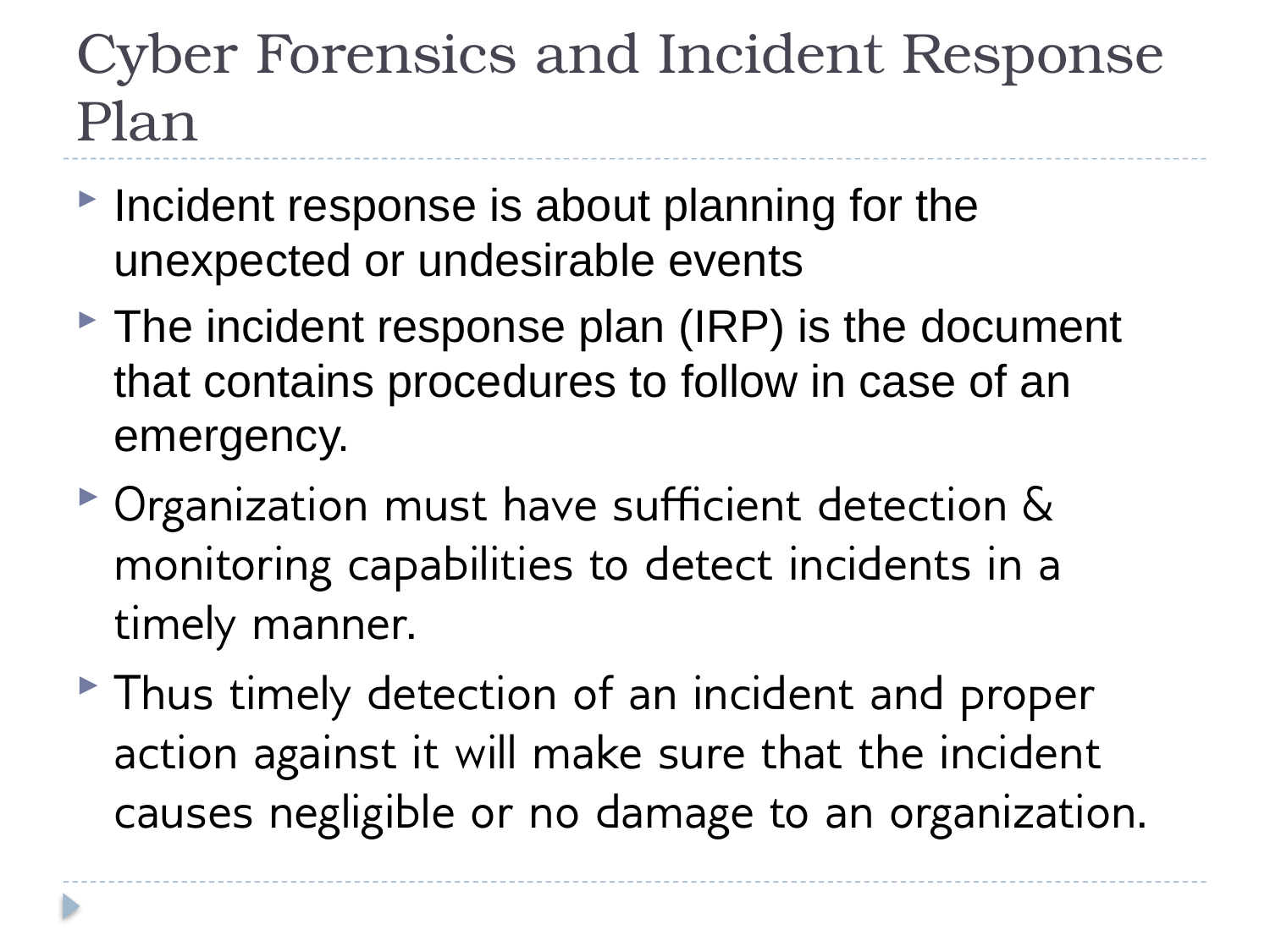

# Cyber Forensics and Incident Response Plan
Incident response is about planning for the unexpected or undesirable events
The incident response plan (IRP) is the document that contains procedures to follow in case of an emergency.
Organization must have sufficient detection & monitoring capabilities to detect incidents in a timely manner.
Thus timely detection of an incident and proper action against it will make sure that the incident causes negligible or no damage to an organization.